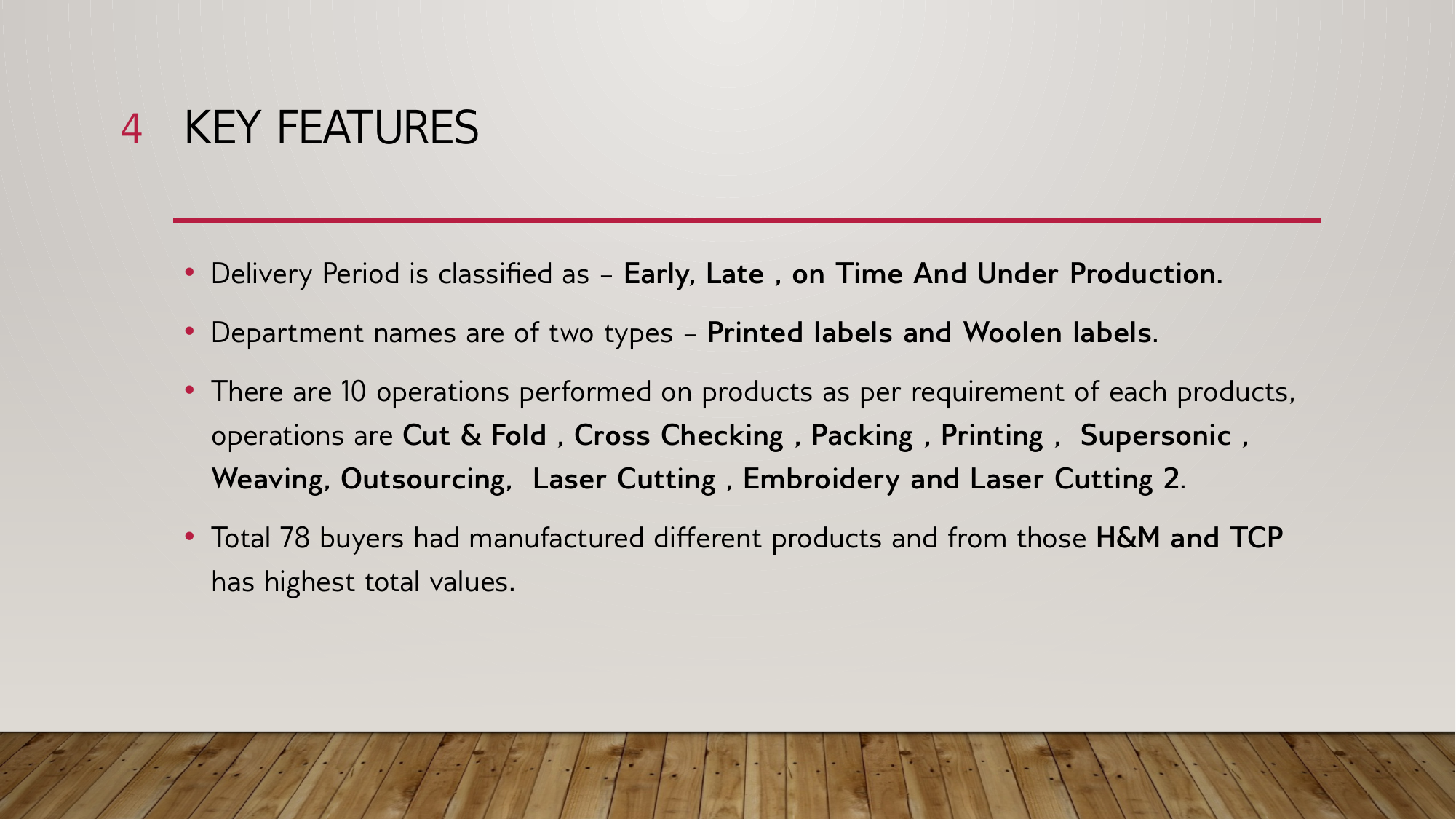

4
# Key Features
Delivery Period is classified as – Early, Late , on Time And Under Production.
Department names are of two types – Printed labels and Woolen labels.
There are 10 operations performed on products as per requirement of each products, operations are Cut & Fold , Cross Checking , Packing , Printing ,  Supersonic , Weaving, Outsourcing,  Laser Cutting , Embroidery and Laser Cutting 2.
Total 78 buyers had manufactured different products and from those H&M and TCP has highest total values.